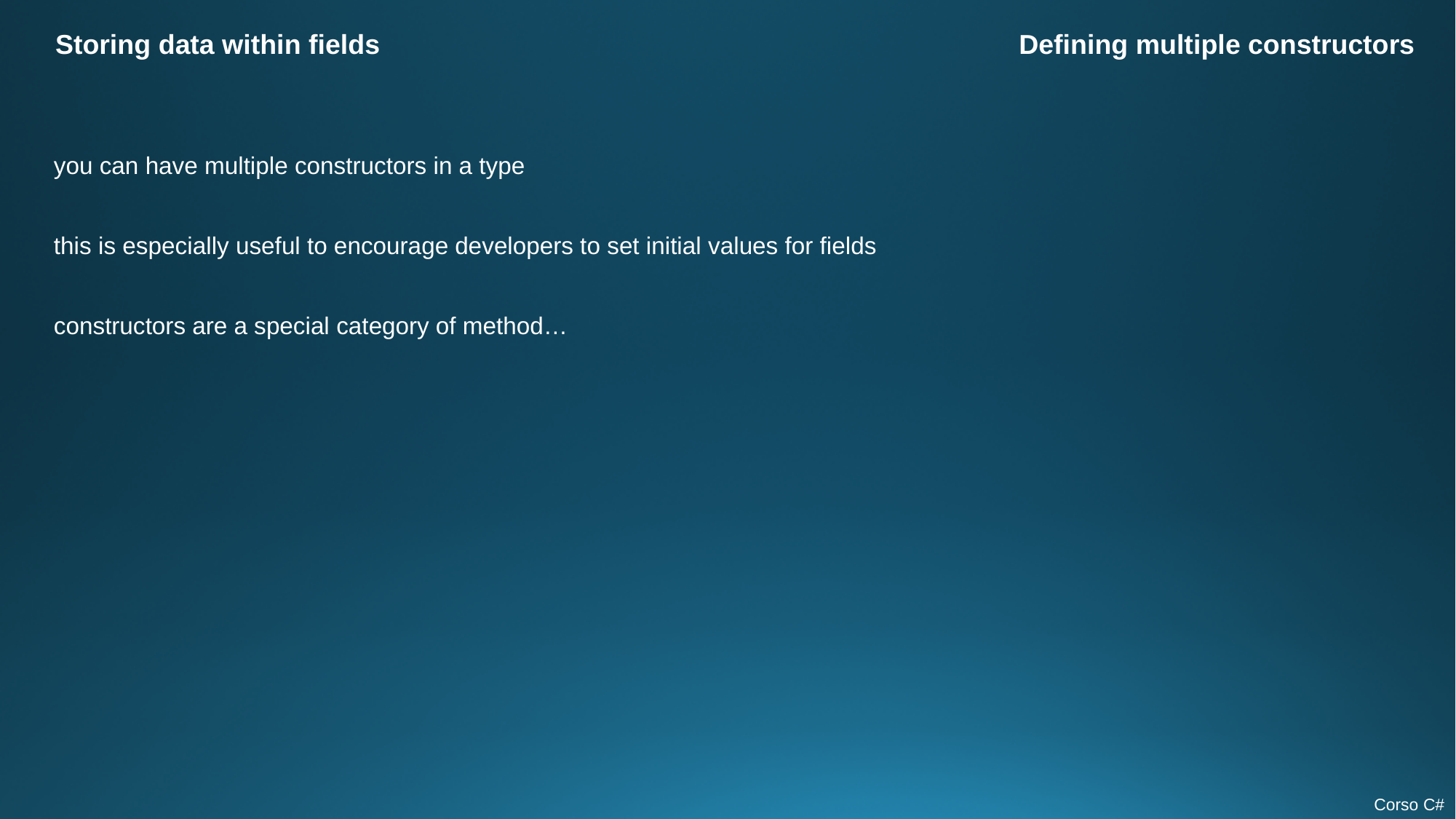

Storing data within fields
Defining multiple constructors
you can have multiple constructors in a type
this is especially useful to encourage developers to set initial values for fields
constructors are a special category of method…
Corso C#